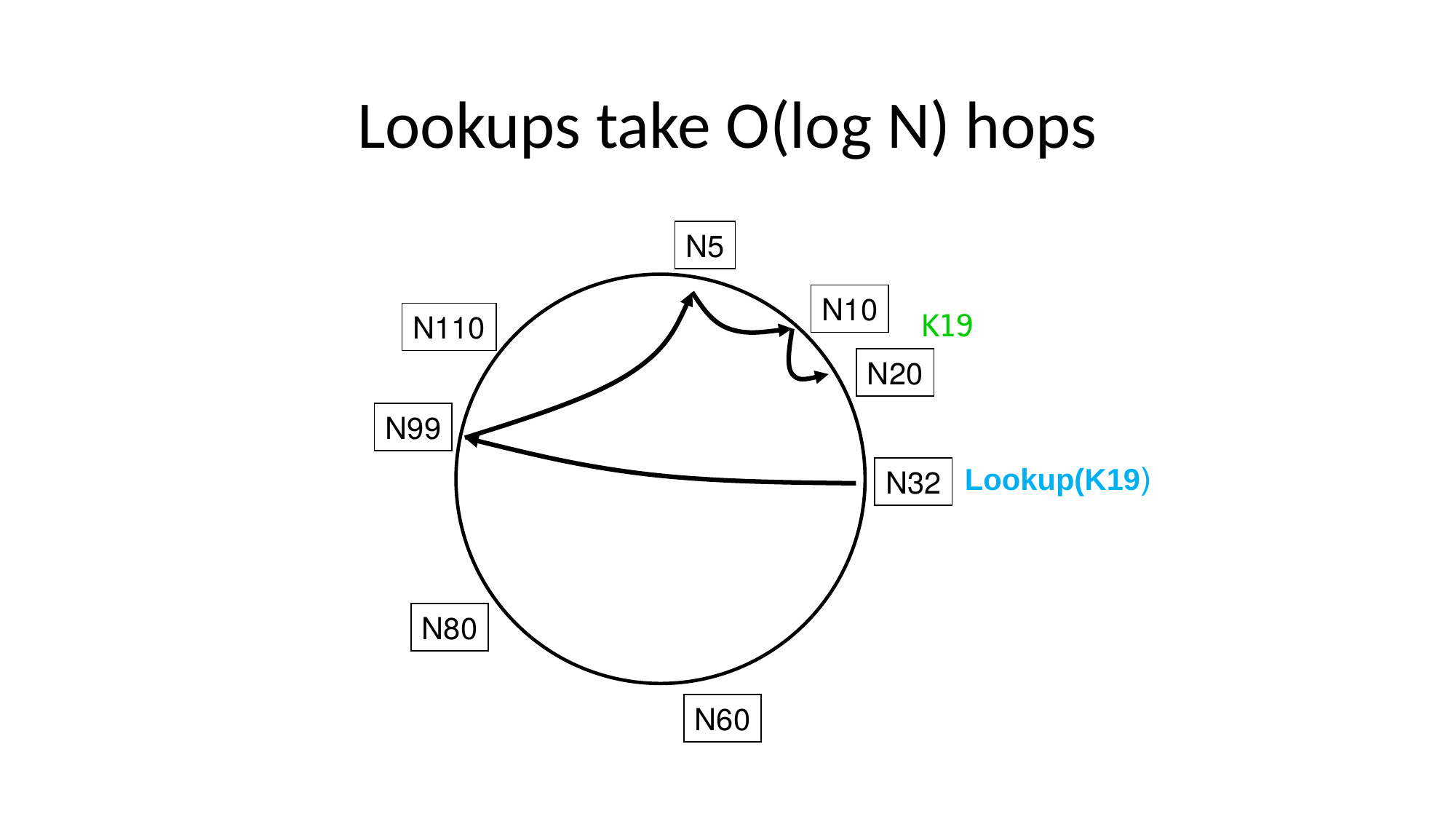

# Lookups take O(log N) hops
N5

N10

K19
N110

N20
N99

Lookup(K19)
N32
N80
N60